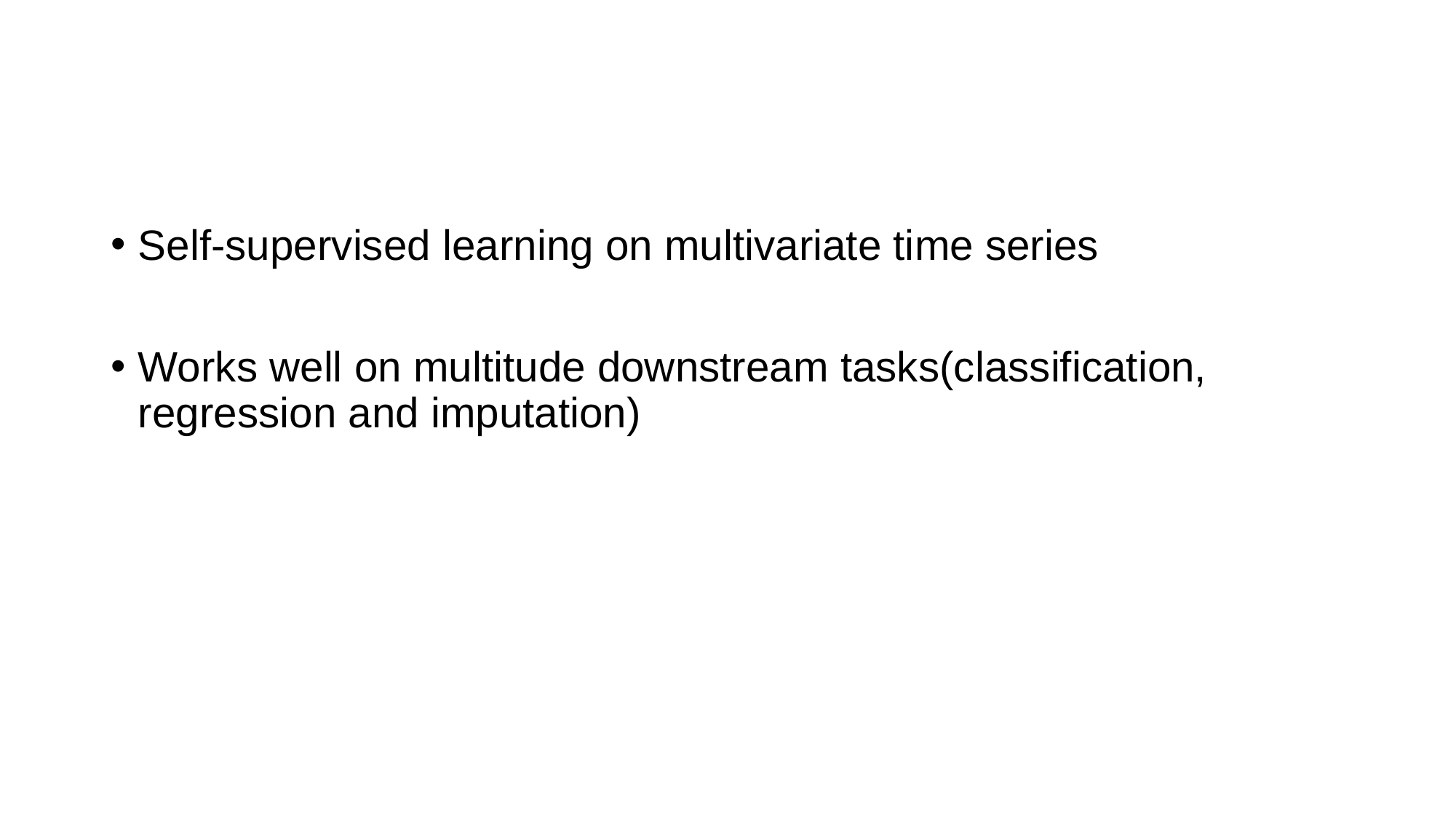

Self-supervised learning on multivariate time series

Works well on multitude downstream tasks(classification, regression and imputation)